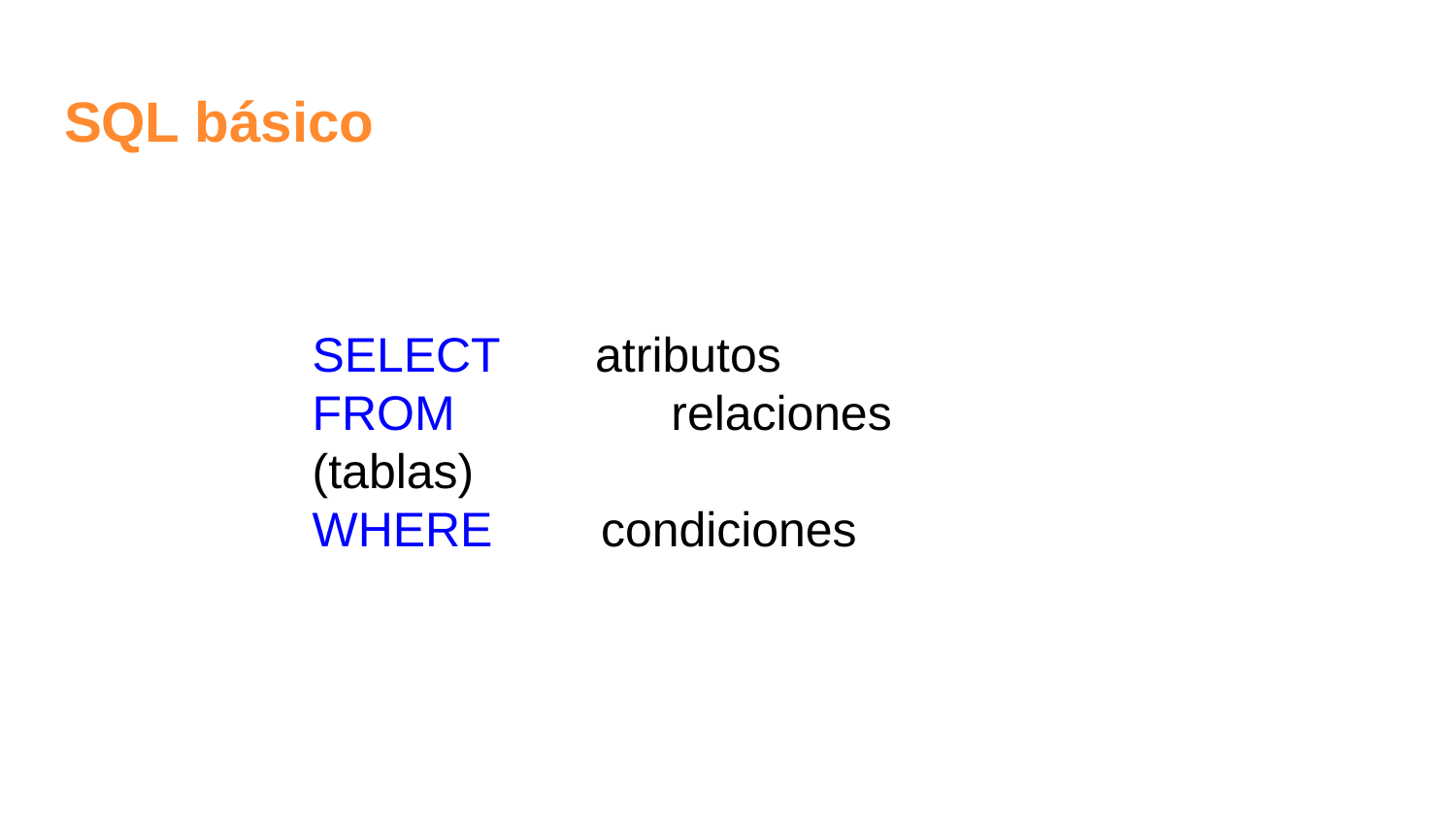

# SQL básico
SELECT       atributos
FROM 	     relaciones (tablas)
WHERE        condiciones